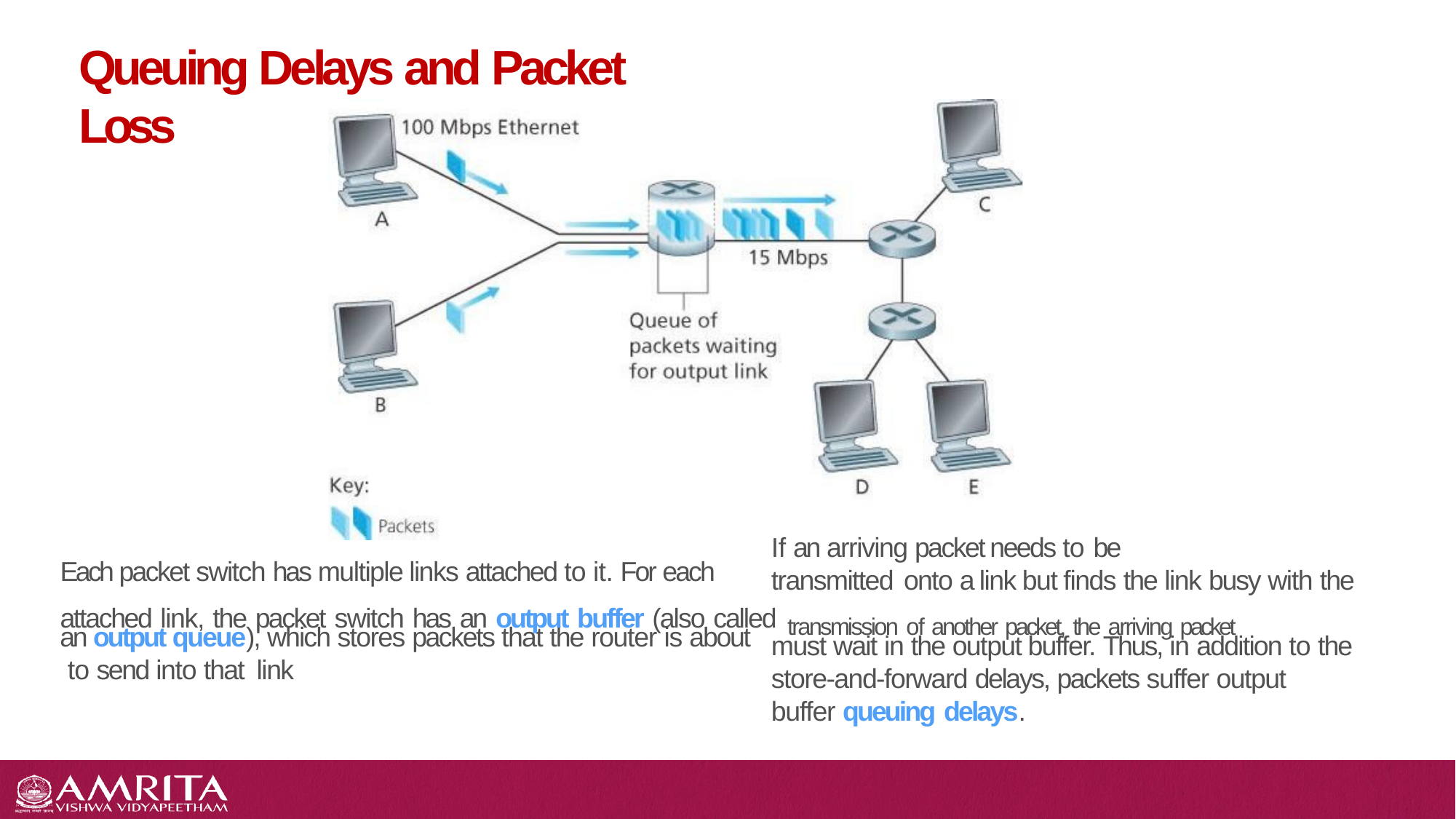

# Queuing Delays and Packet Loss

If an arriving packet needs to be
Each packet switch has multiple links attached to it. For each
transmitted onto a link but finds the link busy with the
attached link, the packet switch has an output buffer (also called transmission of another packet, the arriving packet
an output queue), which stores packets that the router is about  to send into that link
must wait in the output buffer. Thus, in addition to the  store-and-forward delays, packets suffer output  buffer queuing delays.